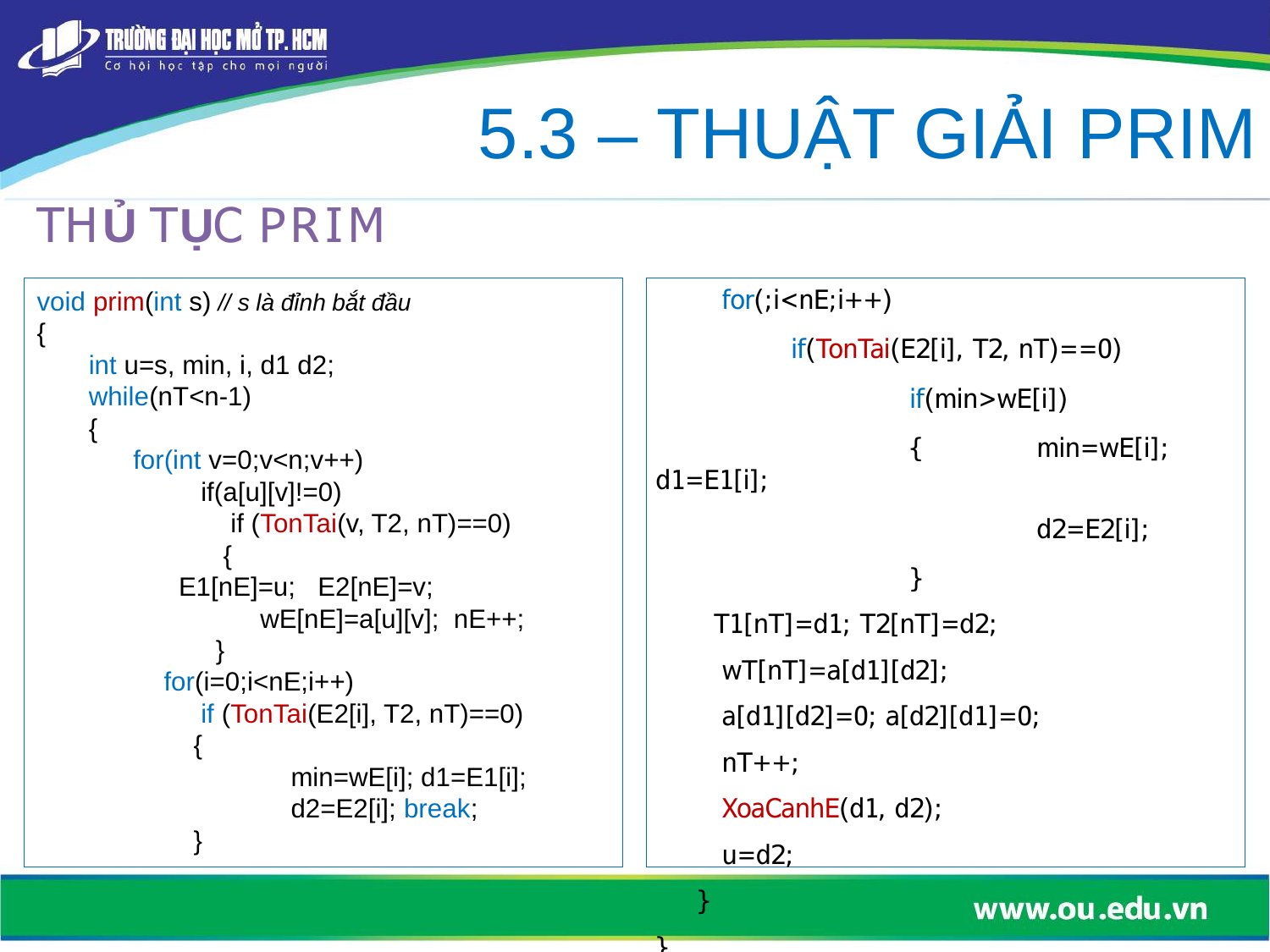

5.3 – THUẬT GIẢI PRIM
# THỦ TỤC PRIM
void prim(int s) // s là đỉnh bắt đầu
{
       int u=s, min, i, d1 d2;
       while(nT<n-1)
       {
             for(int v=0;v<n;v++)
	     if(a[u][v]!=0)
   	         if (TonTai(v, T2, nT)==0)
	        {
                	  E1[nE]=u;   E2[nE]=v;
	             wE[nE]=a[u][v];  nE++;
	       }
	for(i=0;i<nE;i++)
	     if (TonTai(E2[i], T2, nT)==0)
	    {
		min=wE[i]; d1=E1[i];
		d2=E2[i]; break;
    	    }

        for(;i<nE;i++)
      	 if(TonTai(E2[i], T2, nT)==0)
		if(min>wE[i])
		{	min=wE[i]; d1=E1[i];
			d2=E2[i];
 		}
       T1[nT]=d1; T2[nT]=d2;
        wT[nT]=a[d1][d2];
        a[d1][d2]=0; a[d2][d1]=0;
        nT++;
        XoaCanhE(d1, d2);
        u=d2;
     }
}

20